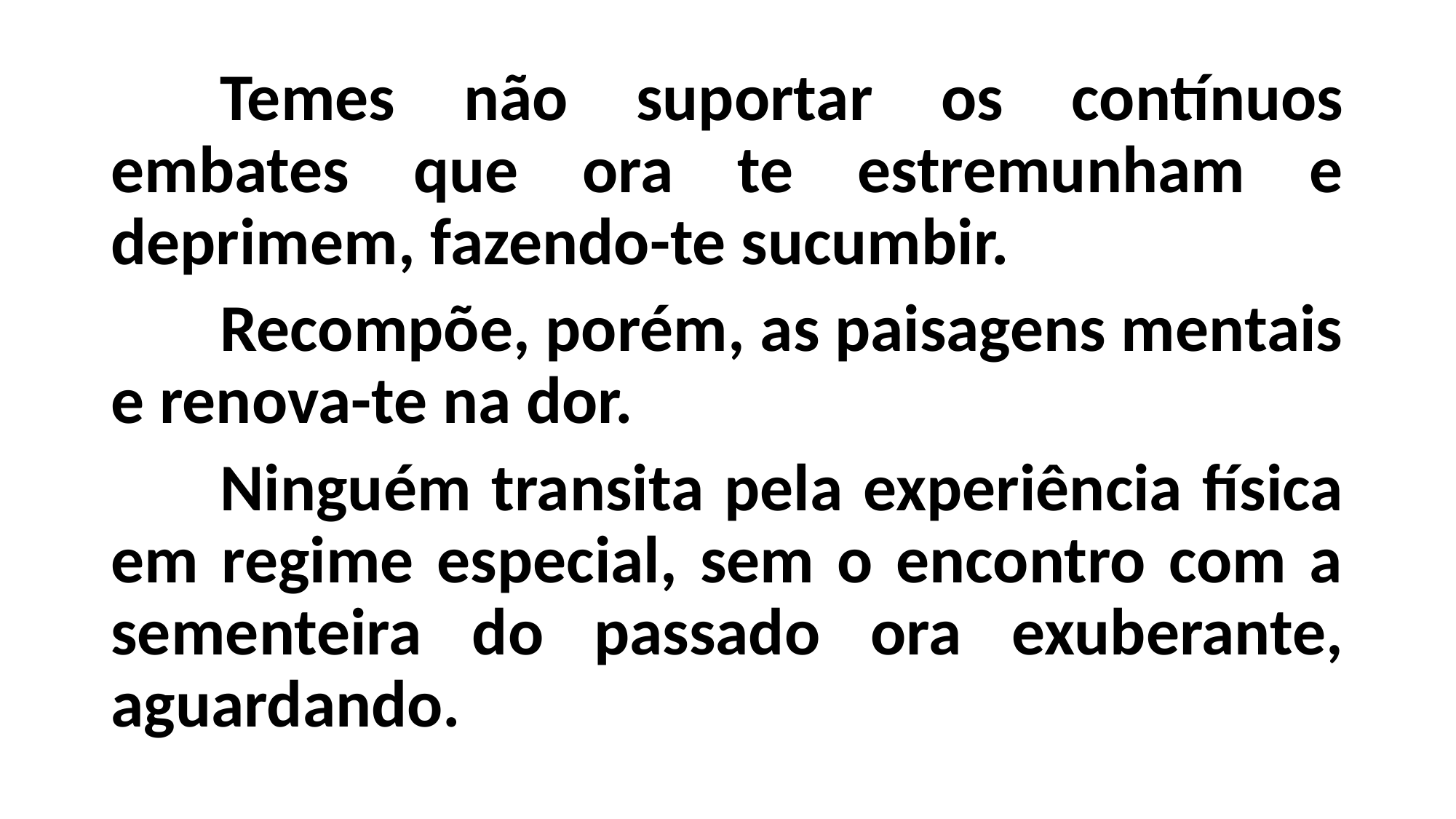

Temes não suportar os contínuos embates que ora te estremunham e deprimem, fazendo-te sucumbir.
	Recompõe, porém, as paisagens mentais e renova-te na dor.
	Ninguém transita pela experiência física em regime especial, sem o encontro com a sementeira do passado ora exuberante, aguardando.